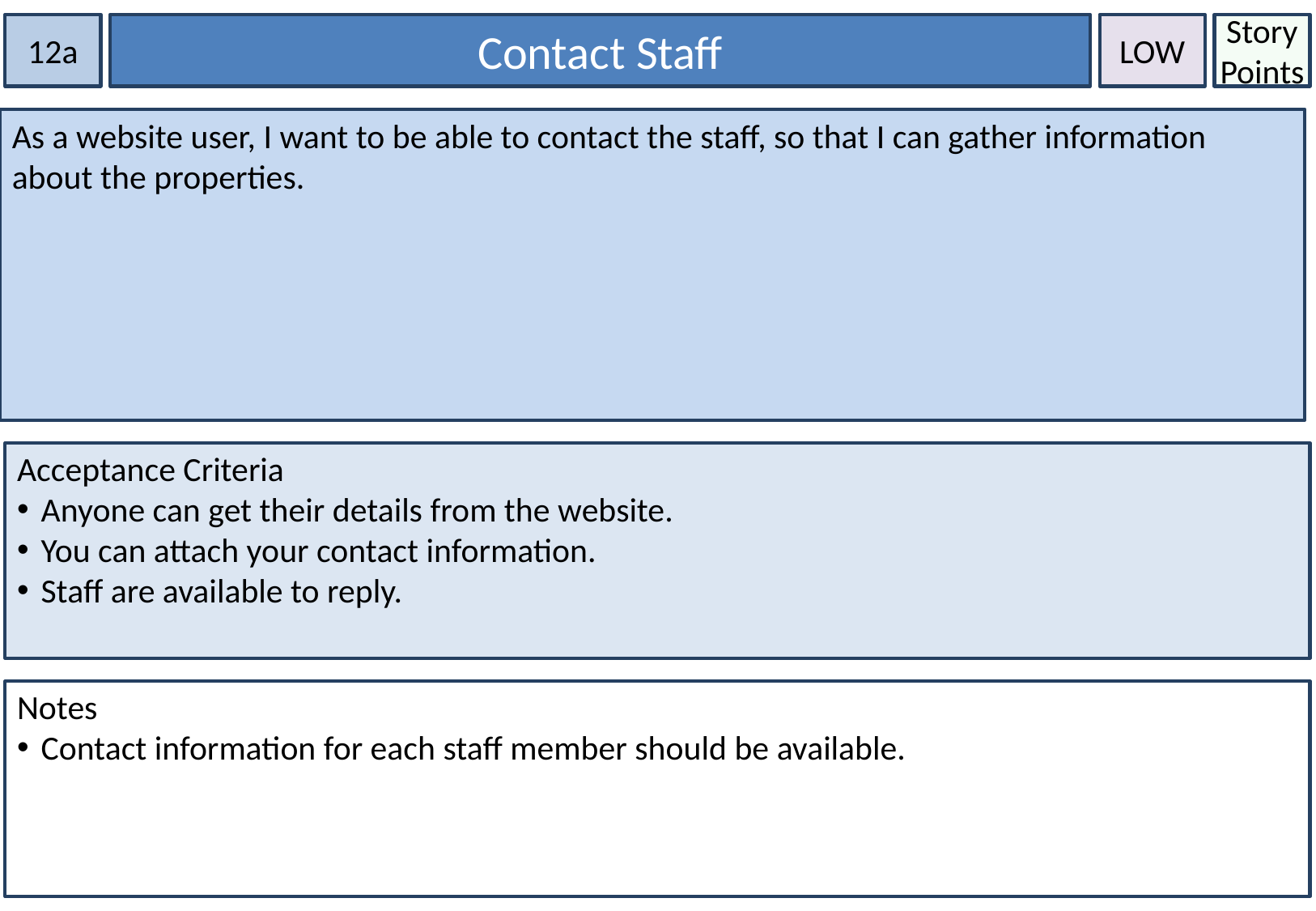

12a
Contact Staff
LOW
Story Points
As a website user, I want to be able to contact the staff, so that I can gather information about the properties.
Acceptance Criteria
Anyone can get their details from the website.
You can attach your contact information.
Staff are available to reply.

Notes
Contact information for each staff member should be available.